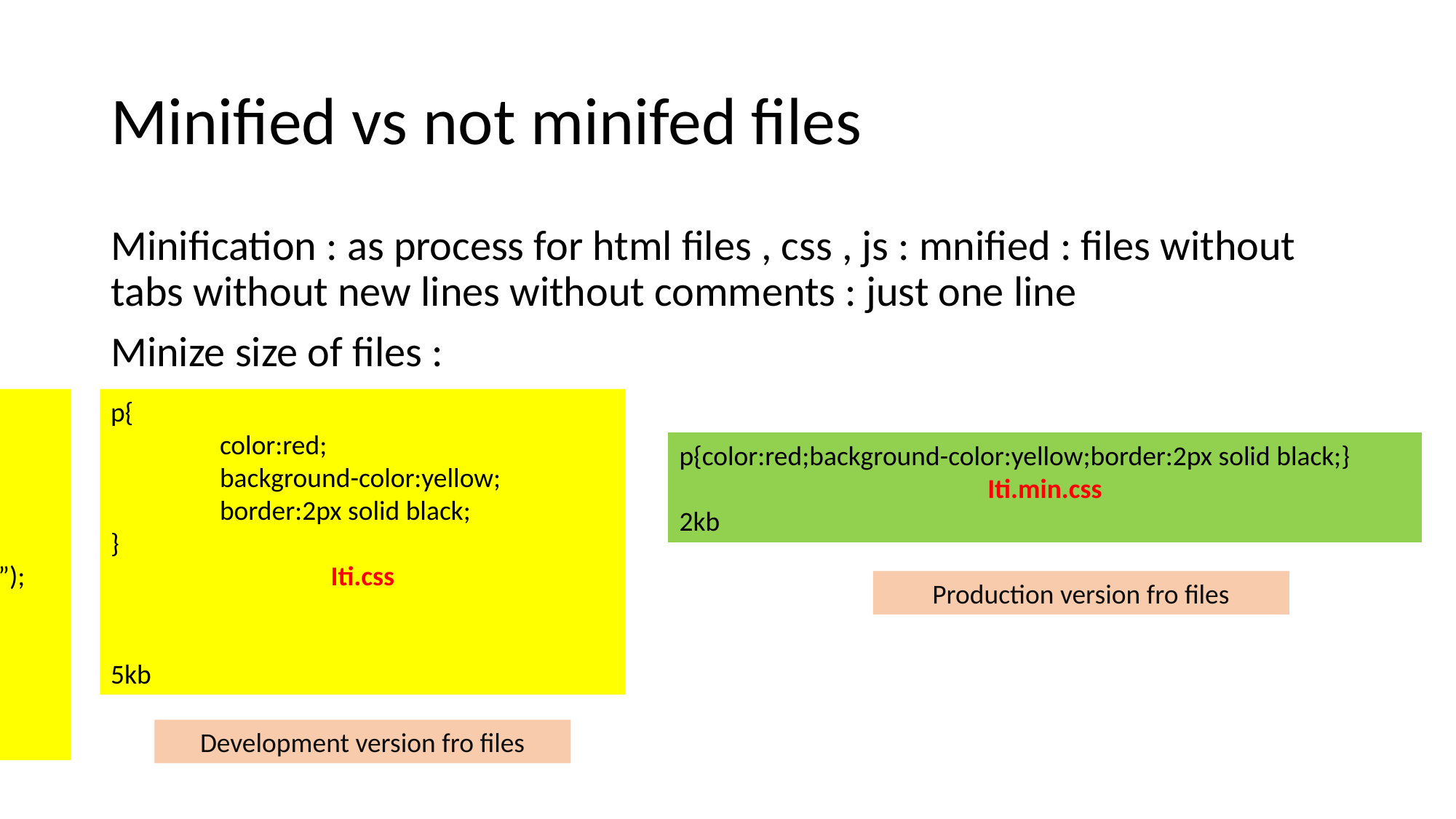

Css and js : client side technologies
It must be downloaded at client to run
# Minified vs not minifed files
Minification : as process for html files , css , js : mnified : files without tabs without new lines without comments : just one line
Minize size of files :

let x = 10;
for(let i=0;i<20;i++){
	console.log(i);
	console.log(i+1);
}
let userinput=Prompt(“Enter First Name”);

Iti.js

5kb
p{
	color:red;
	background-color:yellow;
	border:2px solid black;
}
Iti.css

5kb
p{color:red;background-color:yellow;border:2px solid black;}
Iti.min.css
2kb
Production version fro files
Development version fro files